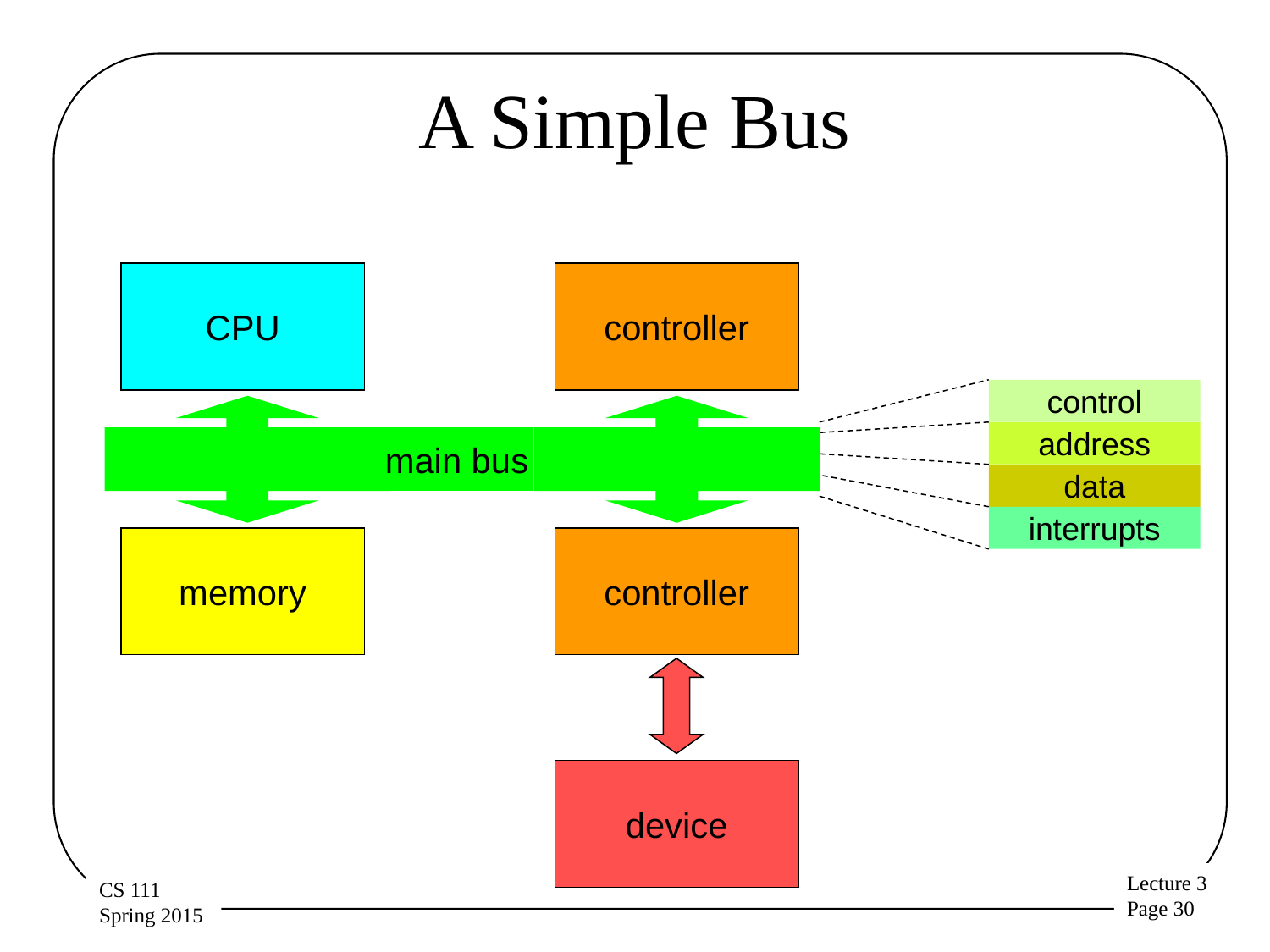

# A Simple Bus

CPU
controller

control

address
main bus

data

interrupts
memory
controller

device